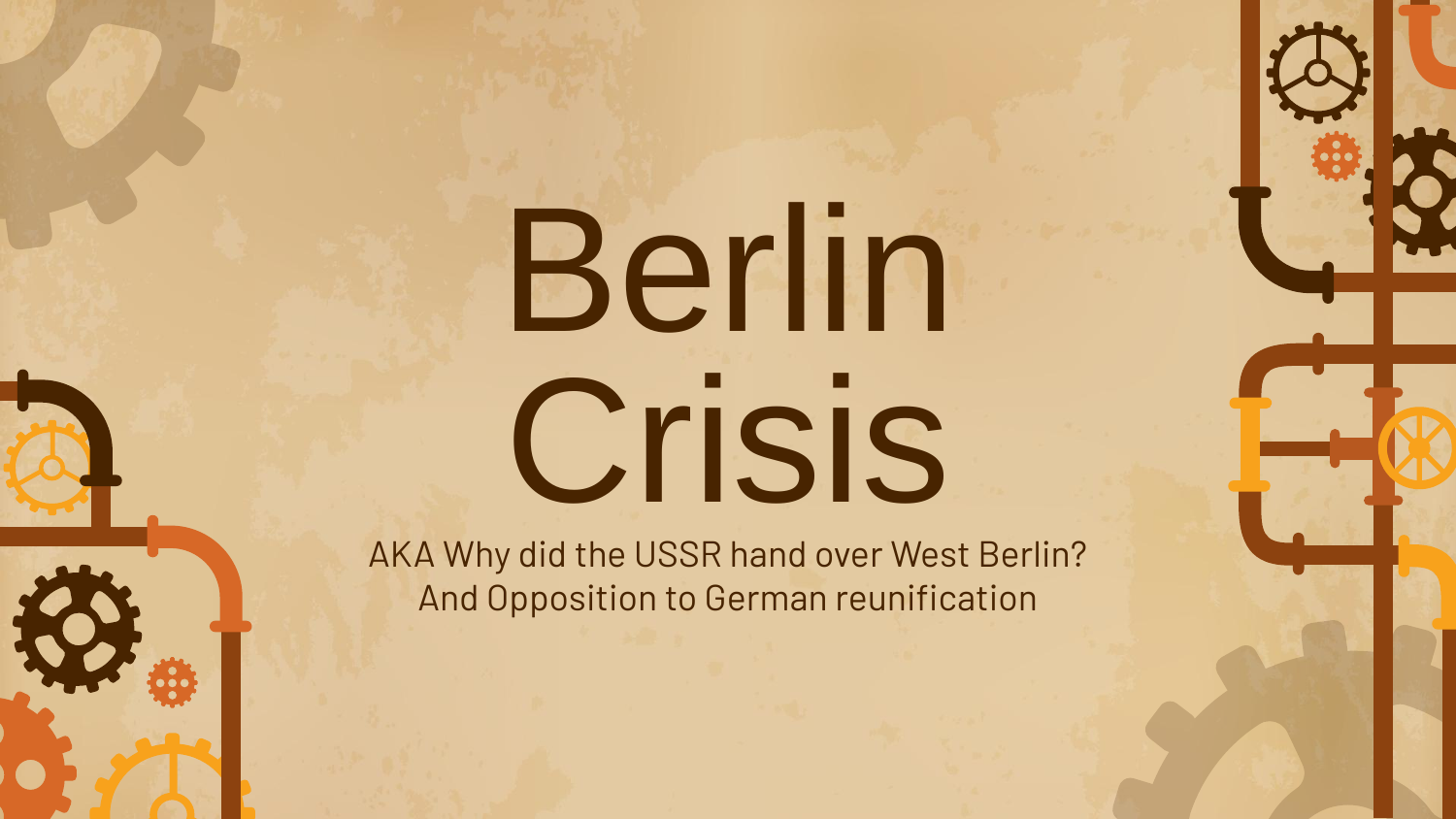

# Berlin Crisis

AKA Why did the USSR hand over West Berlin?
And Opposition to German reunification